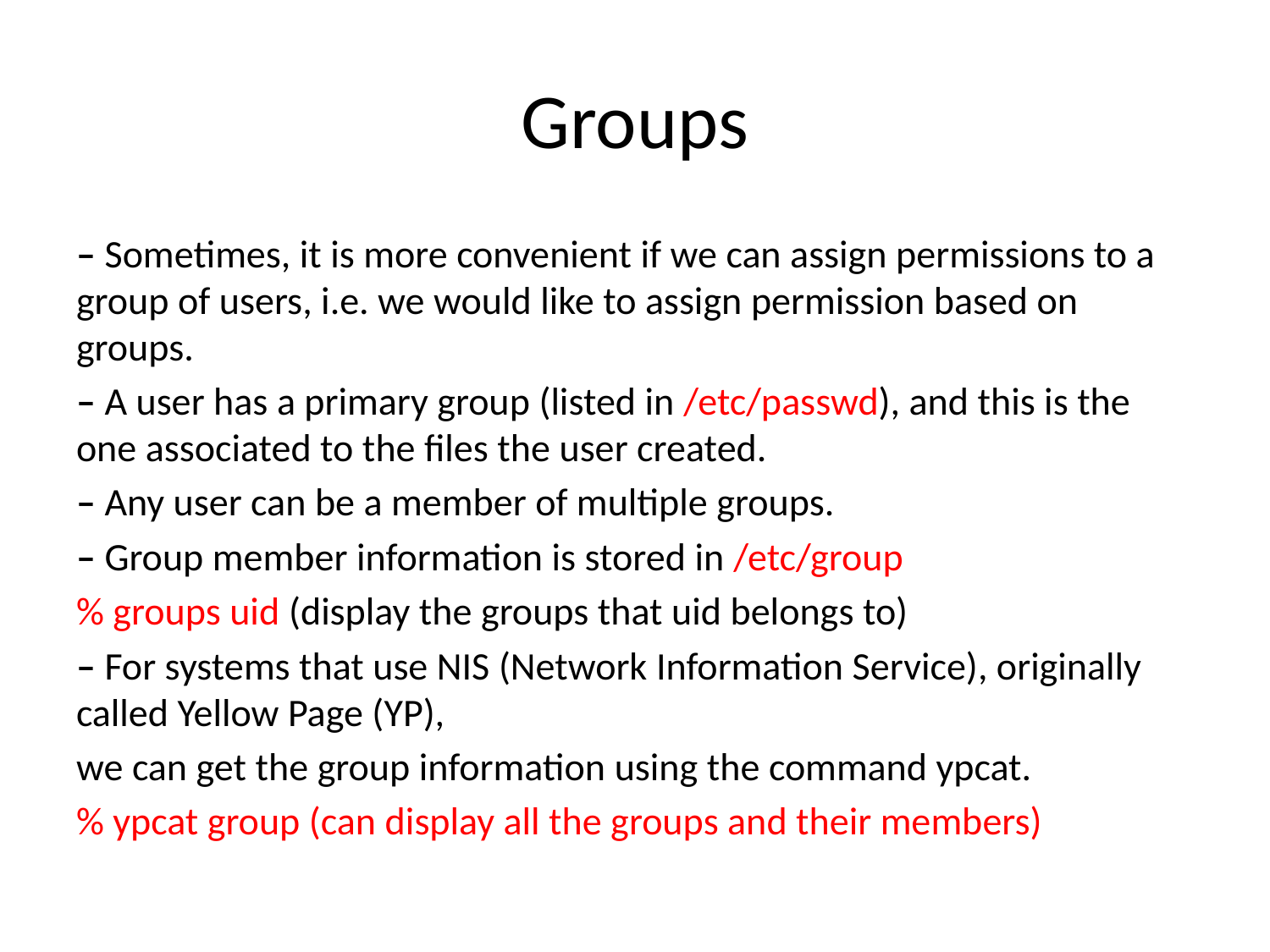

# Groups
– Sometimes, it is more convenient if we can assign permissions to a group of users, i.e. we would like to assign permission based on groups.
– A user has a primary group (listed in /etc/passwd), and this is the one associated to the files the user created.
– Any user can be a member of multiple groups.
– Group member information is stored in /etc/group
% groups uid (display the groups that uid belongs to)
– For systems that use NIS (Network Information Service), originally called Yellow Page (YP),
we can get the group information using the command ypcat.
% ypcat group (can display all the groups and their members)